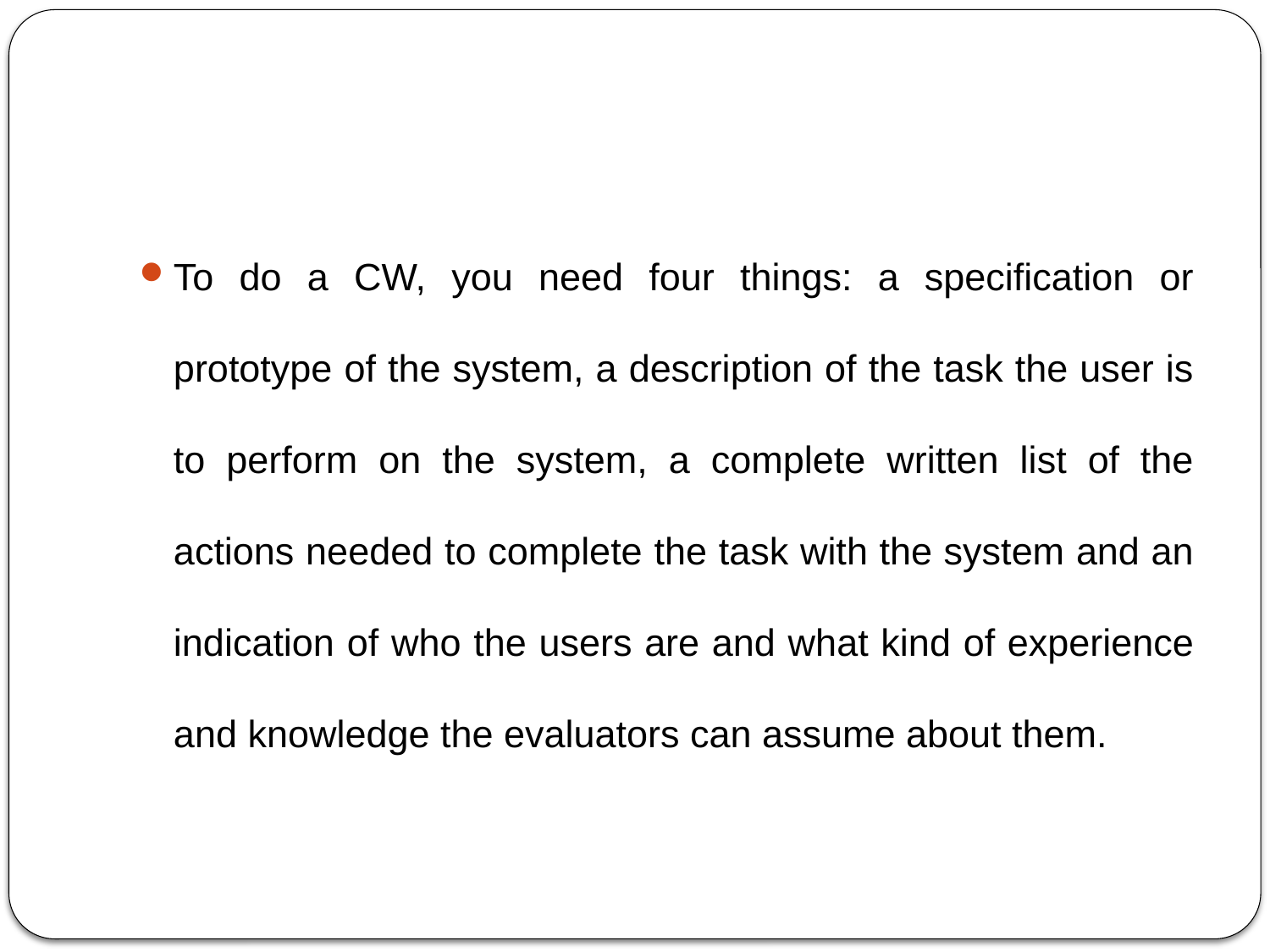

#
To do a CW, you need four things: a specification or prototype of the system, a description of the task the user is to perform on the system, a complete written list of the actions needed to complete the task with the system and an indication of who the users are and what kind of experience and knowledge the evaluators can assume about them.